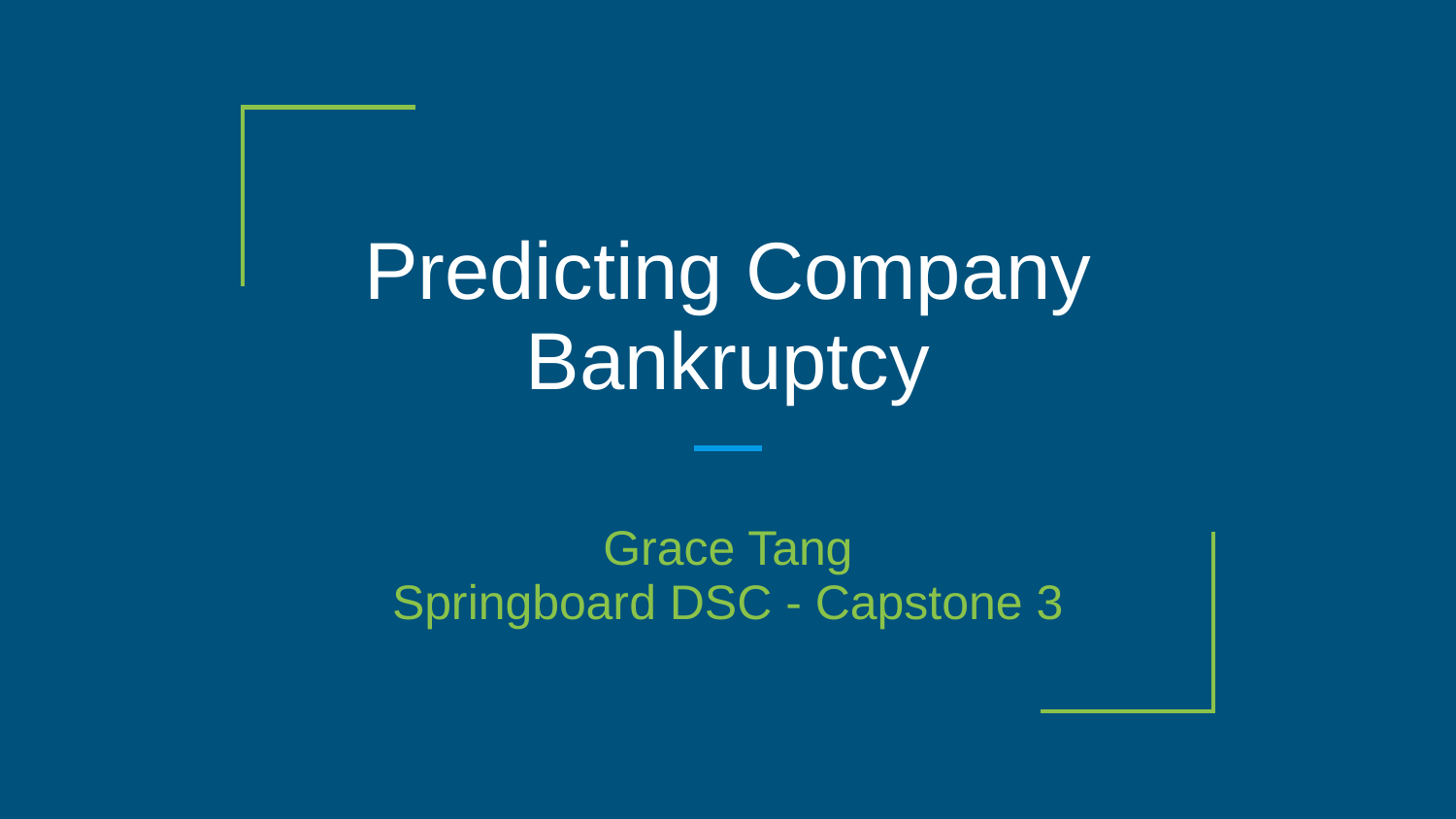

# Predicting Company Bankruptcy
Grace Tang
Springboard DSC - Capstone 3